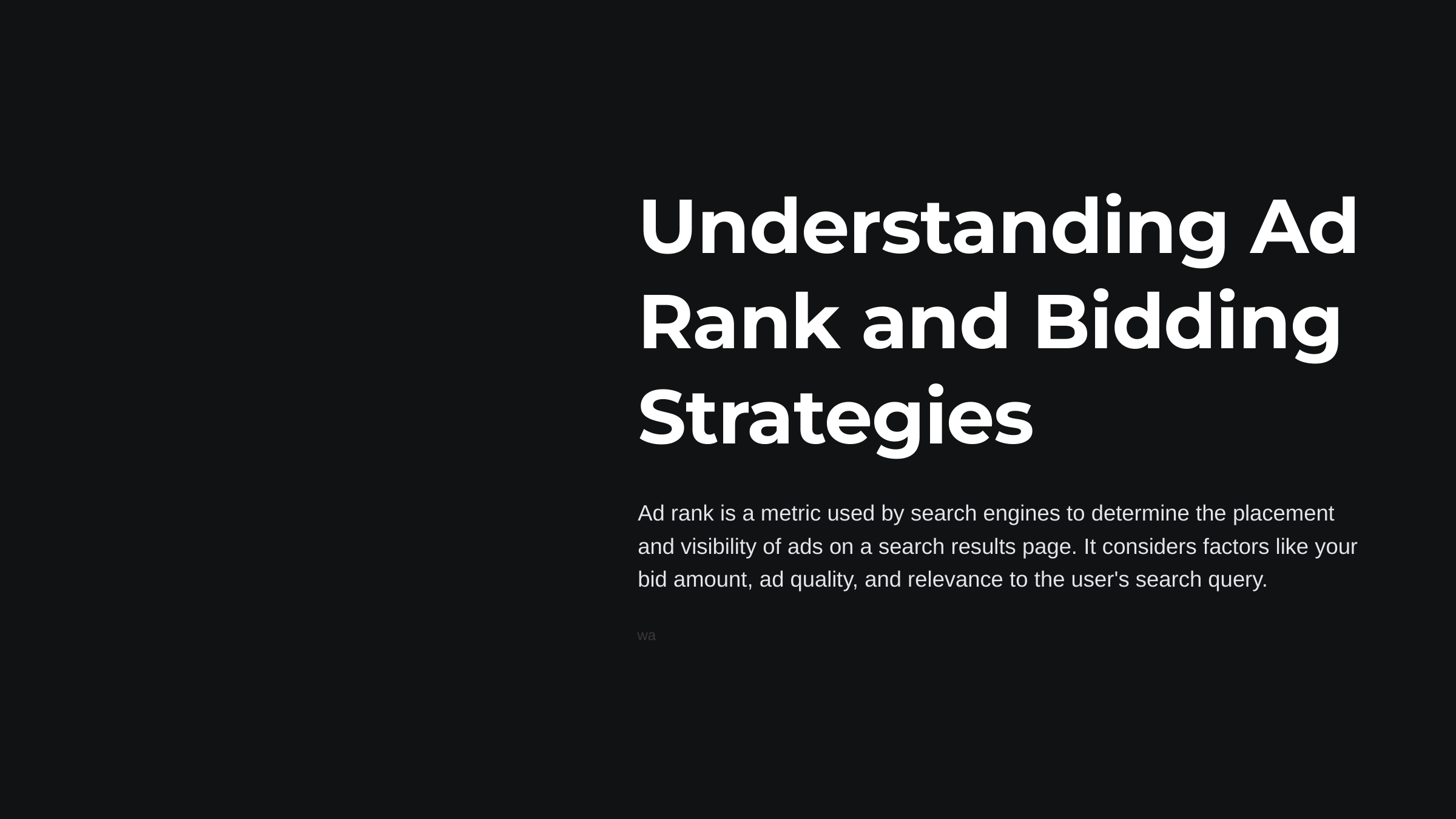

Understanding Ad Rank and Bidding Strategies
Ad rank is a metric used by search engines to determine the placement and visibility of ads on a search results page. It considers factors like your bid amount, ad quality, and relevance to the user's search query.

wa